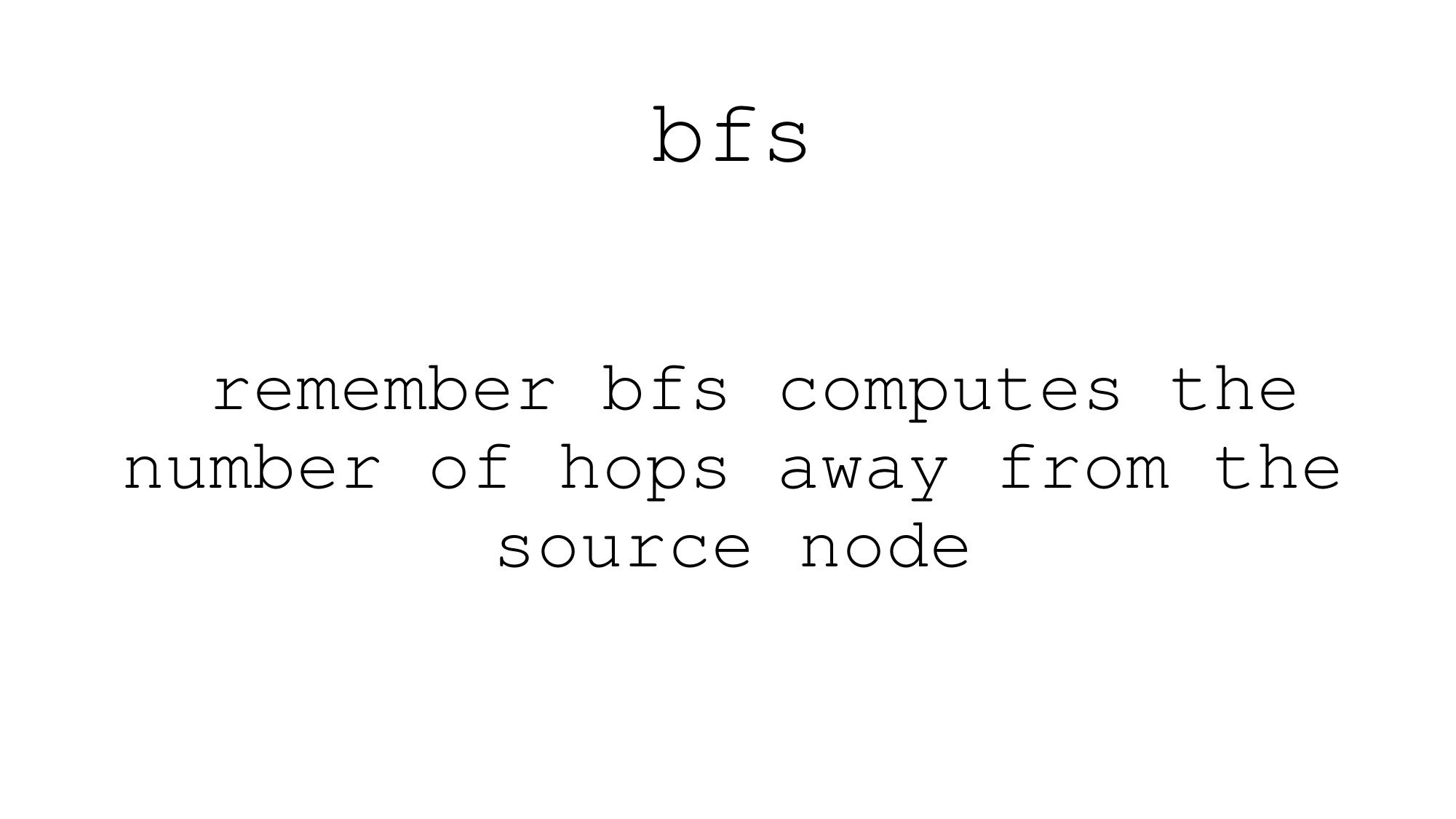

bfs
# remember bfs computes the number of hops away from the source node